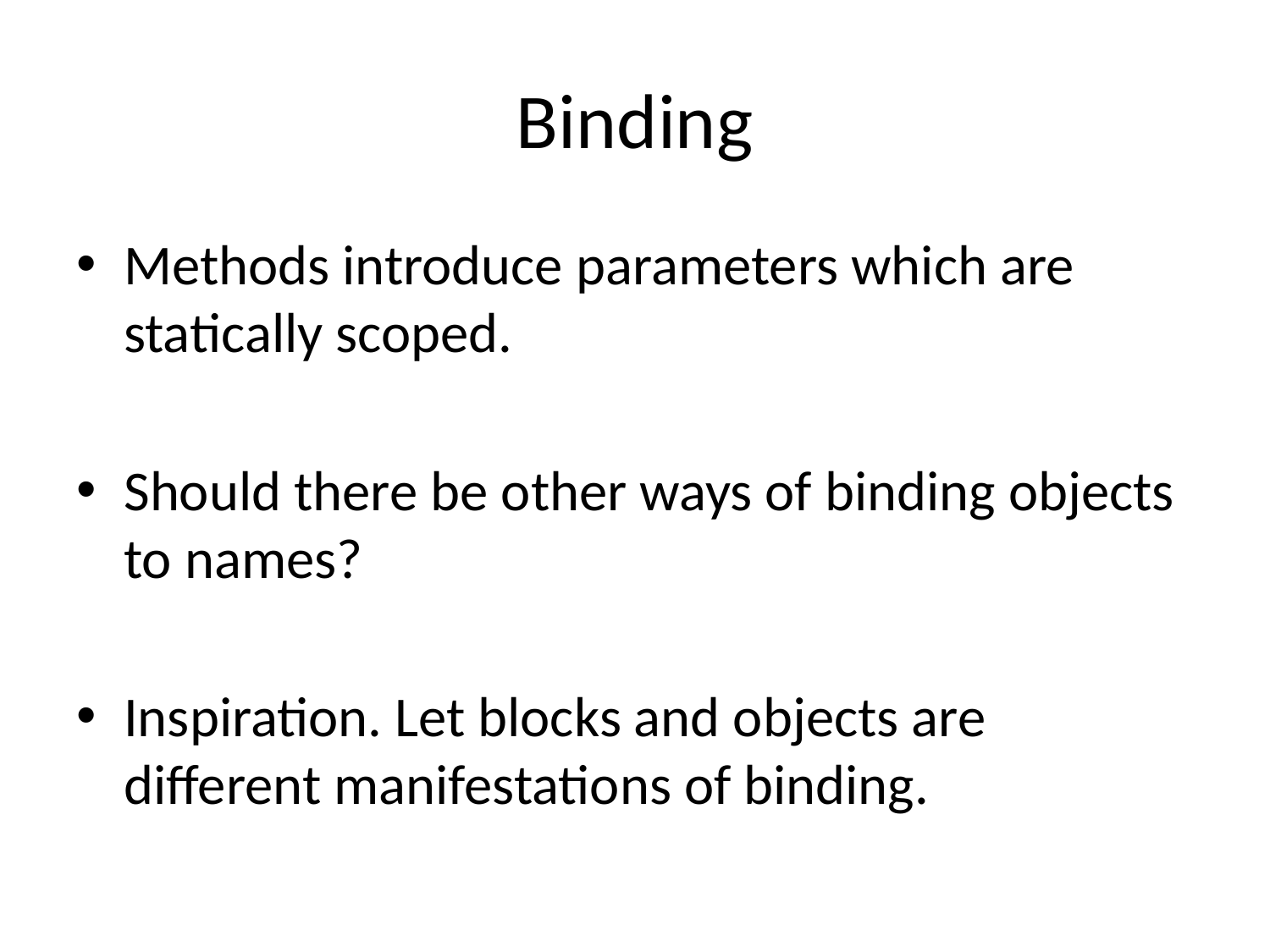

# Binding
Methods introduce parameters which are statically scoped.

Should there be other ways of binding objects to names?

Inspiration. Let blocks and objects are different manifestations of binding.